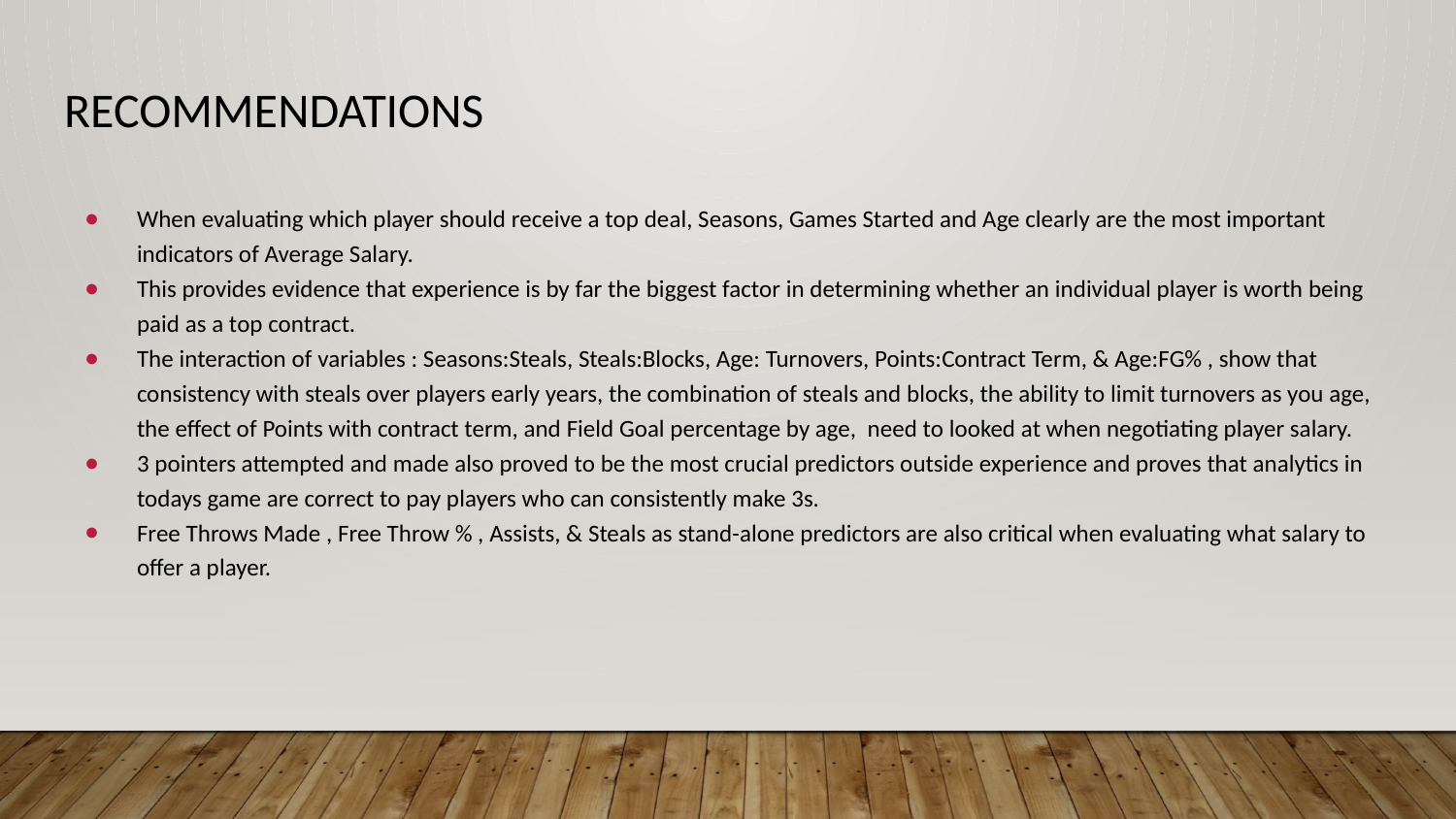

# Recommendations
When evaluating which player should receive a top deal, Seasons, Games Started and Age clearly are the most important indicators of Average Salary.
This provides evidence that experience is by far the biggest factor in determining whether an individual player is worth being paid as a top contract.
The interaction of variables : Seasons:Steals, Steals:Blocks, Age: Turnovers, Points:Contract Term, & Age:FG% , show that consistency with steals over players early years, the combination of steals and blocks, the ability to limit turnovers as you age, the effect of Points with contract term, and Field Goal percentage by age,  need to looked at when negotiating player salary.
3 pointers attempted and made also proved to be the most crucial predictors outside experience and proves that analytics in todays game are correct to pay players who can consistently make 3s.
Free Throws Made , Free Throw % , Assists, & Steals as stand-alone predictors are also critical when evaluating what salary to offer a player.